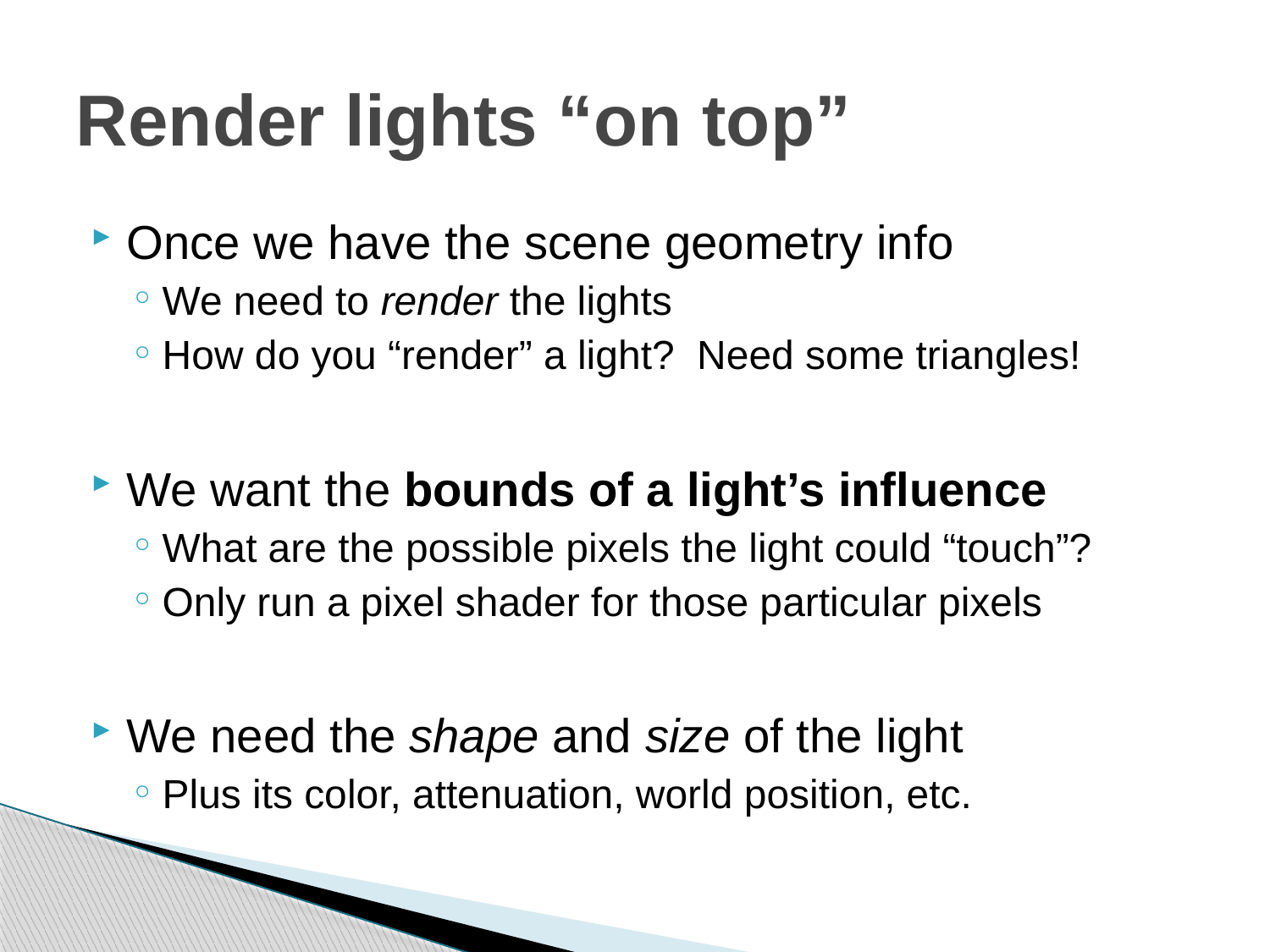

# Render lights “on top”
Once we have the scene geometry info
We need to render the lights
How do you “render” a light?  Need some triangles!

We want the bounds of a light’s influence
What are the possible pixels the light could “touch”?
Only run a pixel shader for those particular pixels

We need the shape and size of the light
Plus its color, attenuation, world position, etc.